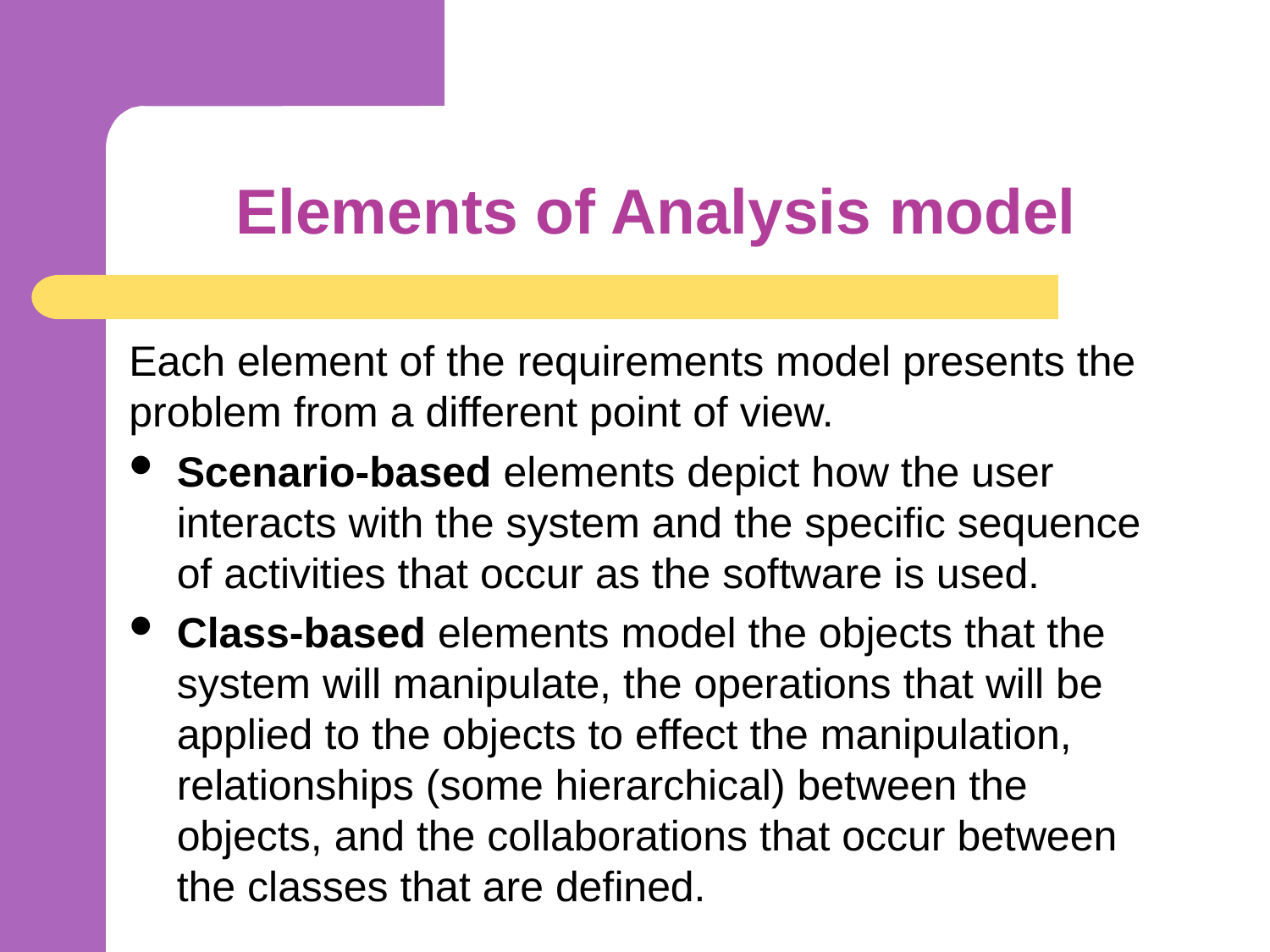

# Elements of Analysis model
Each element of the requirements model presents the problem from a different point of view.
Scenario-based elements depict how the user interacts with the system and the specific sequence of activities that occur as the software is used.
Class-based elements model the objects that the system will manipulate, the operations that will be applied to the objects to effect the manipulation, relationships (some hierarchical) between the objects, and the collaborations that occur between the classes that are defined.